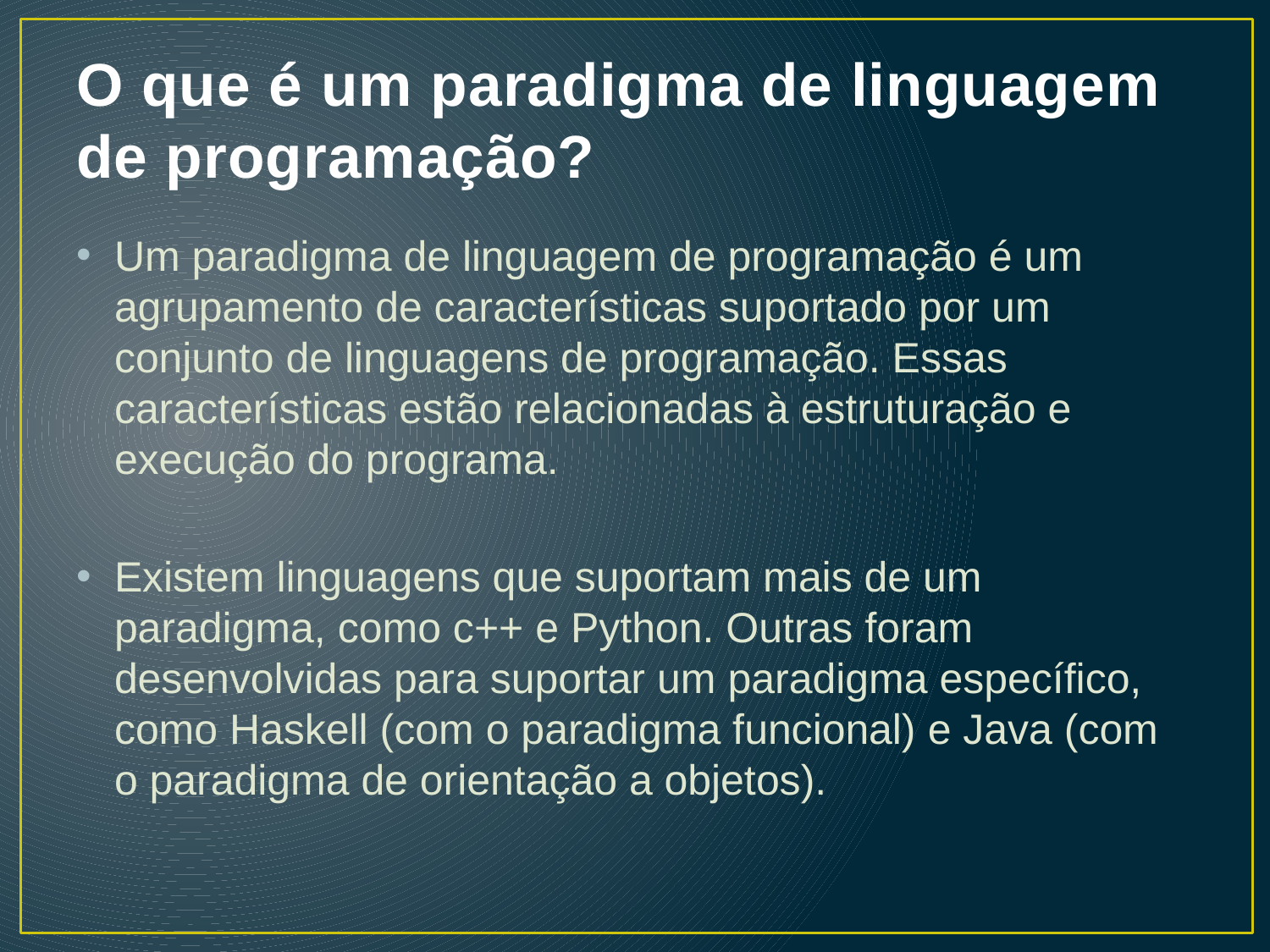

# O que é um paradigma de linguagem de programação?
Um paradigma de linguagem de programação é um agrupamento de características suportado por um conjunto de linguagens de programação. Essas características estão relacionadas à estruturação e execução do programa.

Existem linguagens que suportam mais de um paradigma, como c++ e Python. Outras foram desenvolvidas para suportar um paradigma específico, como Haskell (com o paradigma funcional) e Java (com o paradigma de orientação a objetos).